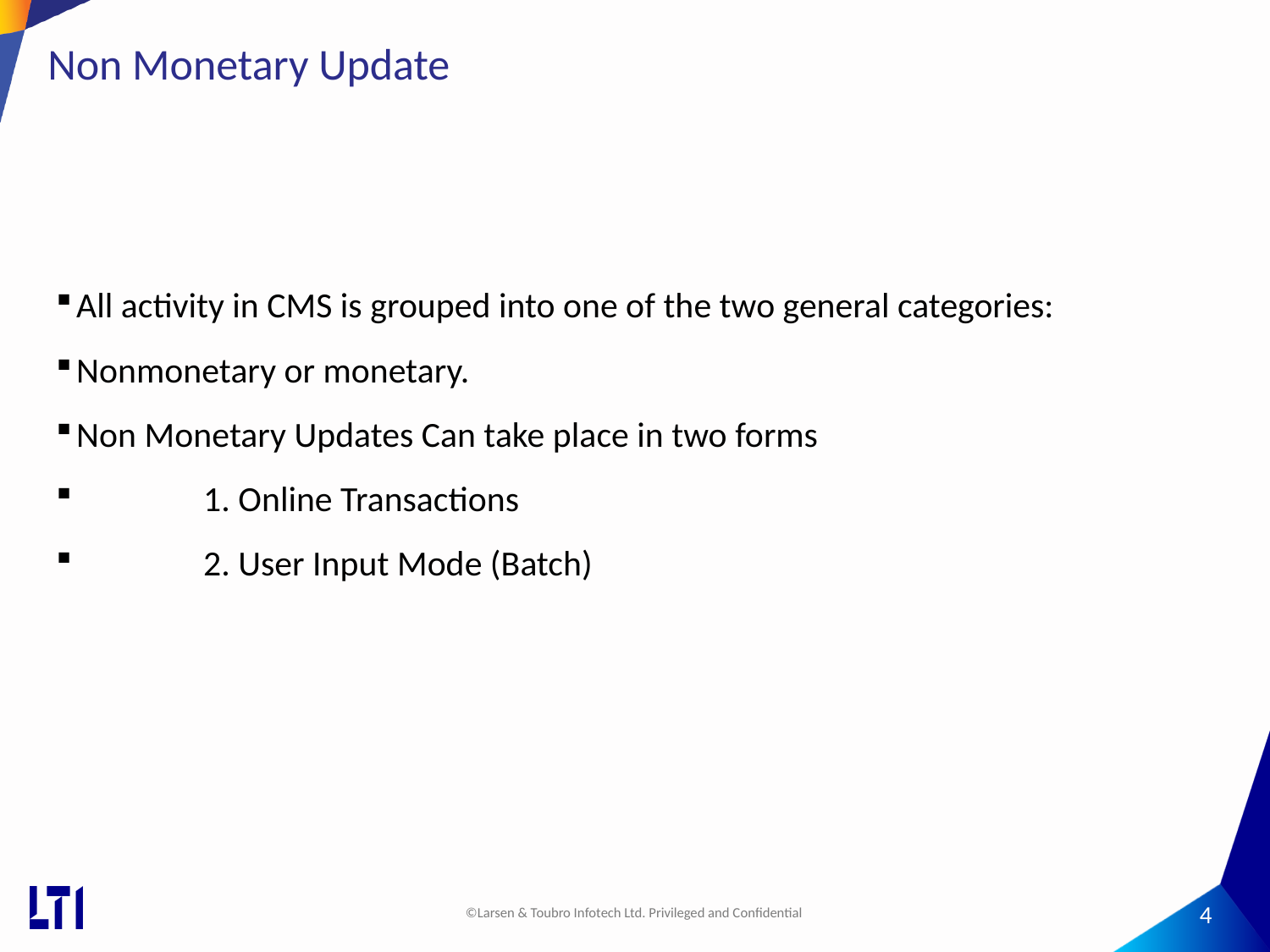

# Non Monetary Update

All activity in CMS is grouped into one of the two general categories:
Nonmonetary or monetary.
Non Monetary Updates Can take place in two forms
	1. Online Transactions
	2. User Input Mode (Batch)